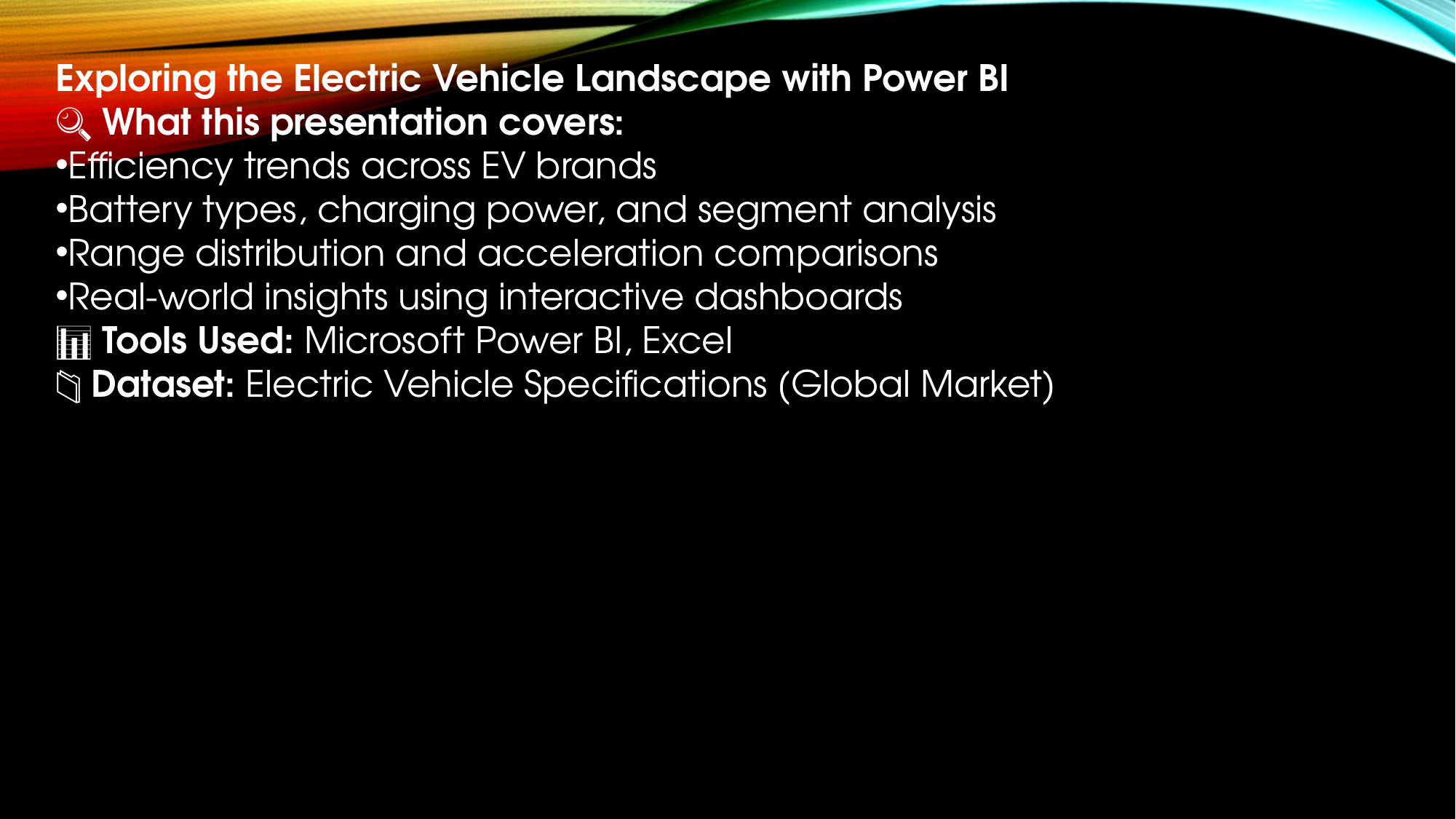

Exploring the Electric Vehicle Landscape with Power BI
🔍 What this presentation covers:
Efficiency trends across EV brands
Battery types, charging power, and segment analysis
Range distribution and acceleration comparisons
Real-world insights using interactive dashboards
📊 Tools Used: Microsoft Power BI, Excel
📁 Dataset: Electric Vehicle Specifications (Global Market)